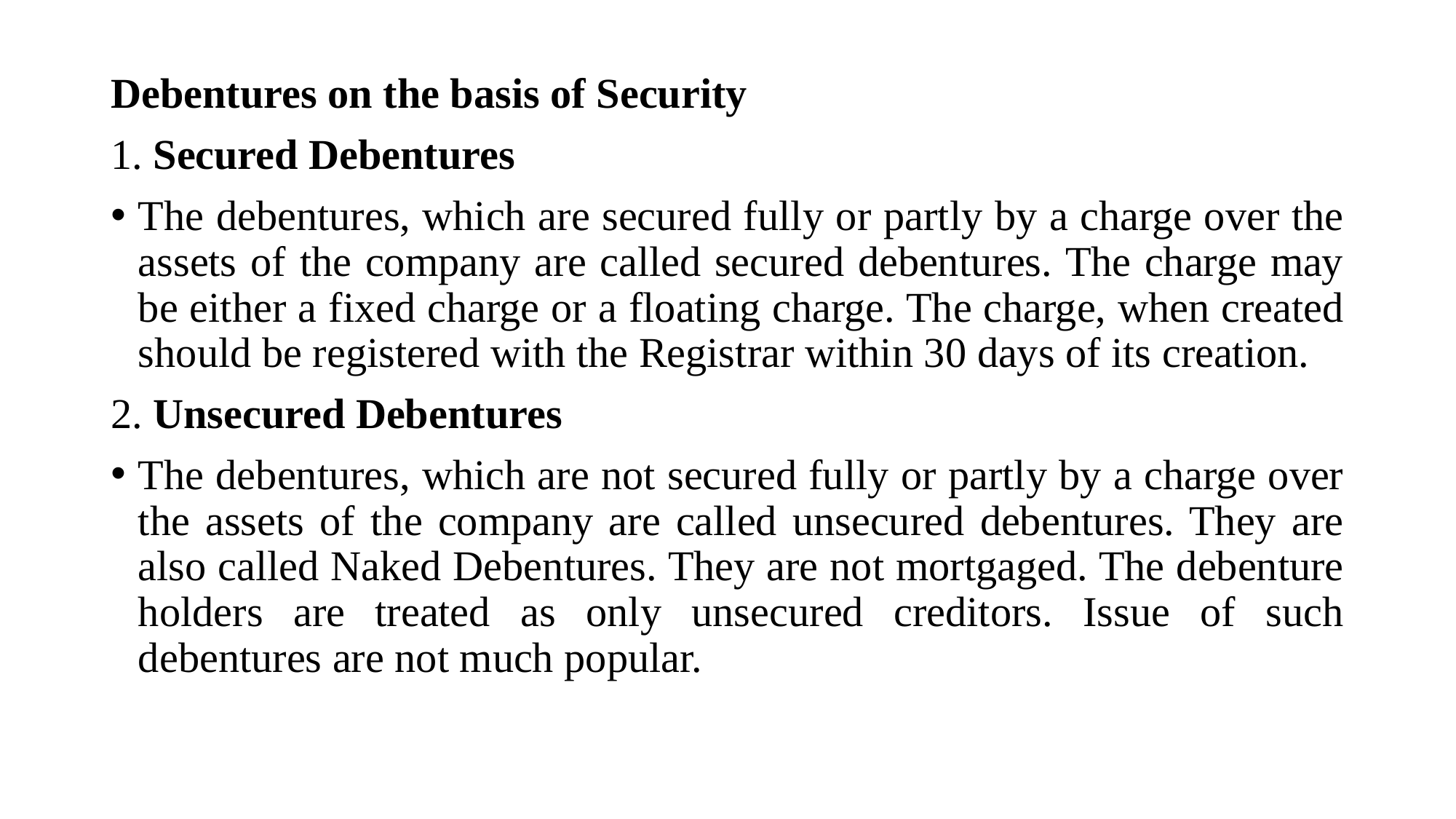

Debentures on the basis of Security
1. Secured Debentures
The debentures, which are secured fully or partly by a charge over the assets of the company are called secured debentures. The charge may be either a fixed charge or a floating charge. The charge, when created should be registered with the Registrar within 30 days of its creation.
2. Unsecured Debentures
The debentures, which are not secured fully or partly by a charge over the assets of the company are called unsecured debentures. They are also called Naked Debentures. They are not mortgaged. The debenture holders are treated as only unsecured creditors. Issue of such debentures are not much popular.